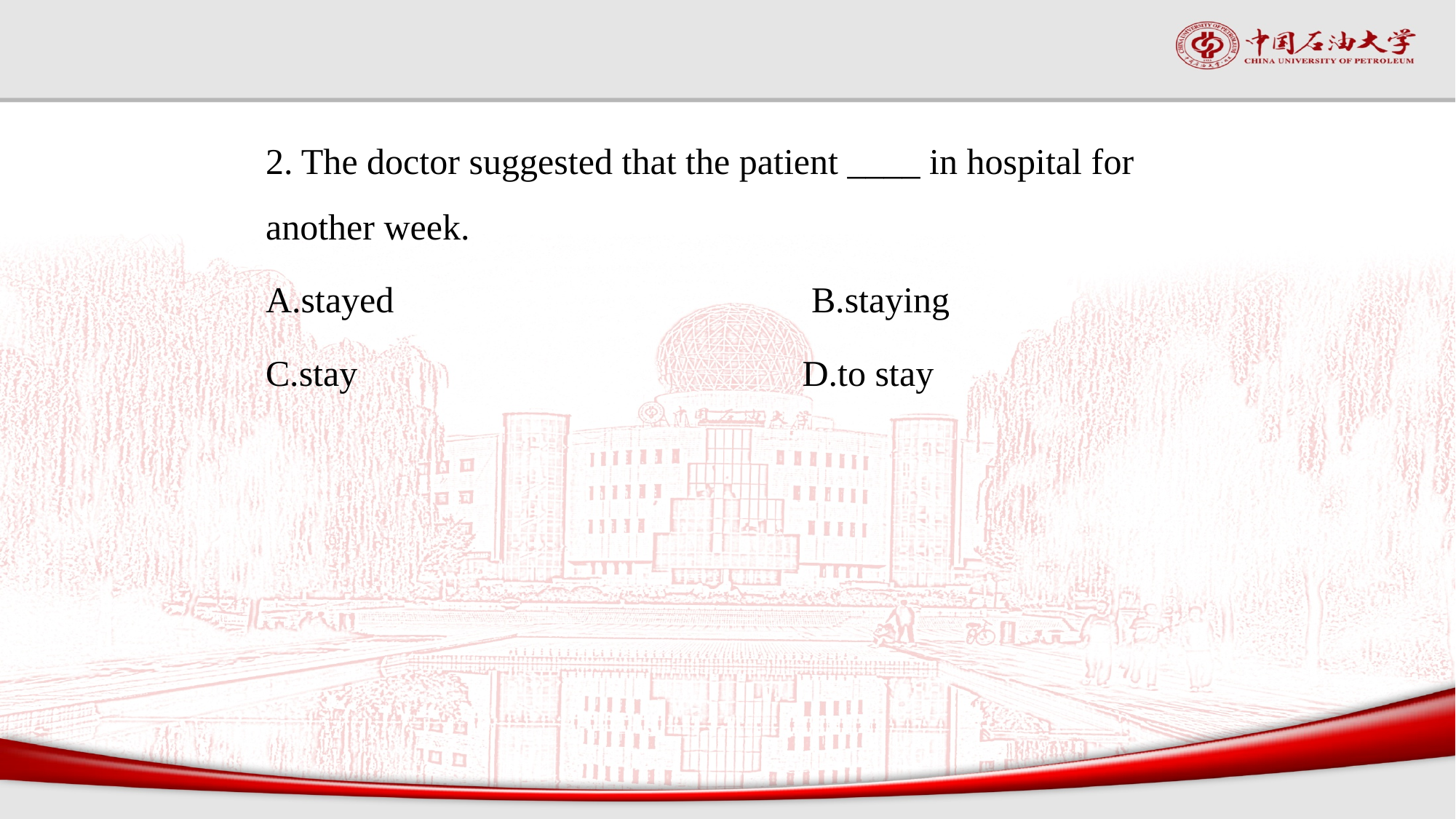

2. The doctor suggested that the patient ____ in hospital for another week.
A.stayed				B.staying
C.stay				           D.to stay